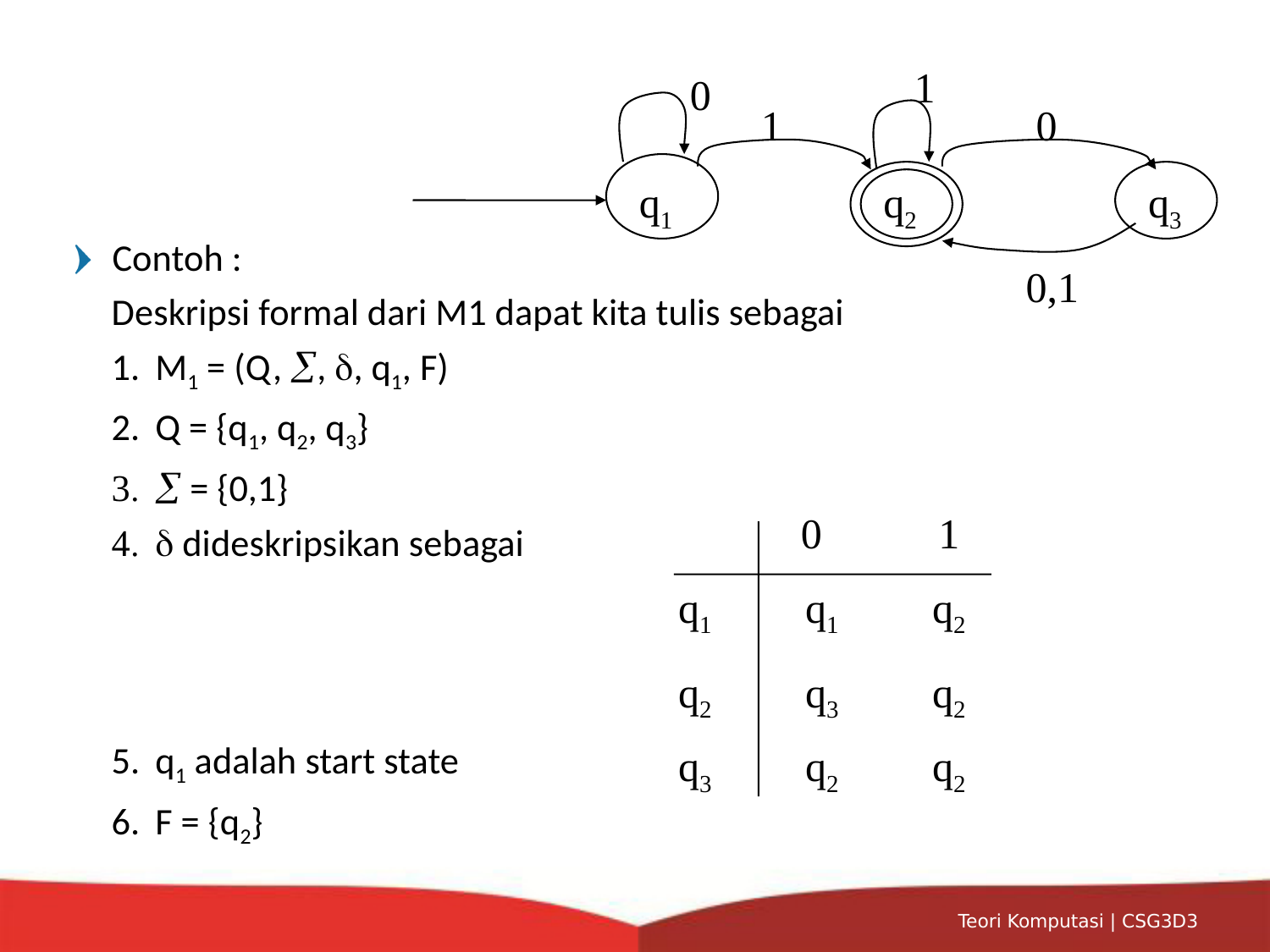

1
0

1
0

q1
q2
q3

0,1

Contoh :
Deskripsi formal dari M1 dapat kita tulis sebagai
M1 = (Q, ∑, δ, q1, F)
Q = {q1, q2, q3}
∑ = {0,1}
δ dideskripsikan sebagai

q1 adalah start state
F = {q2}
0
1

q1

q1
q2
q2
q3
q2
q3
q2
q2